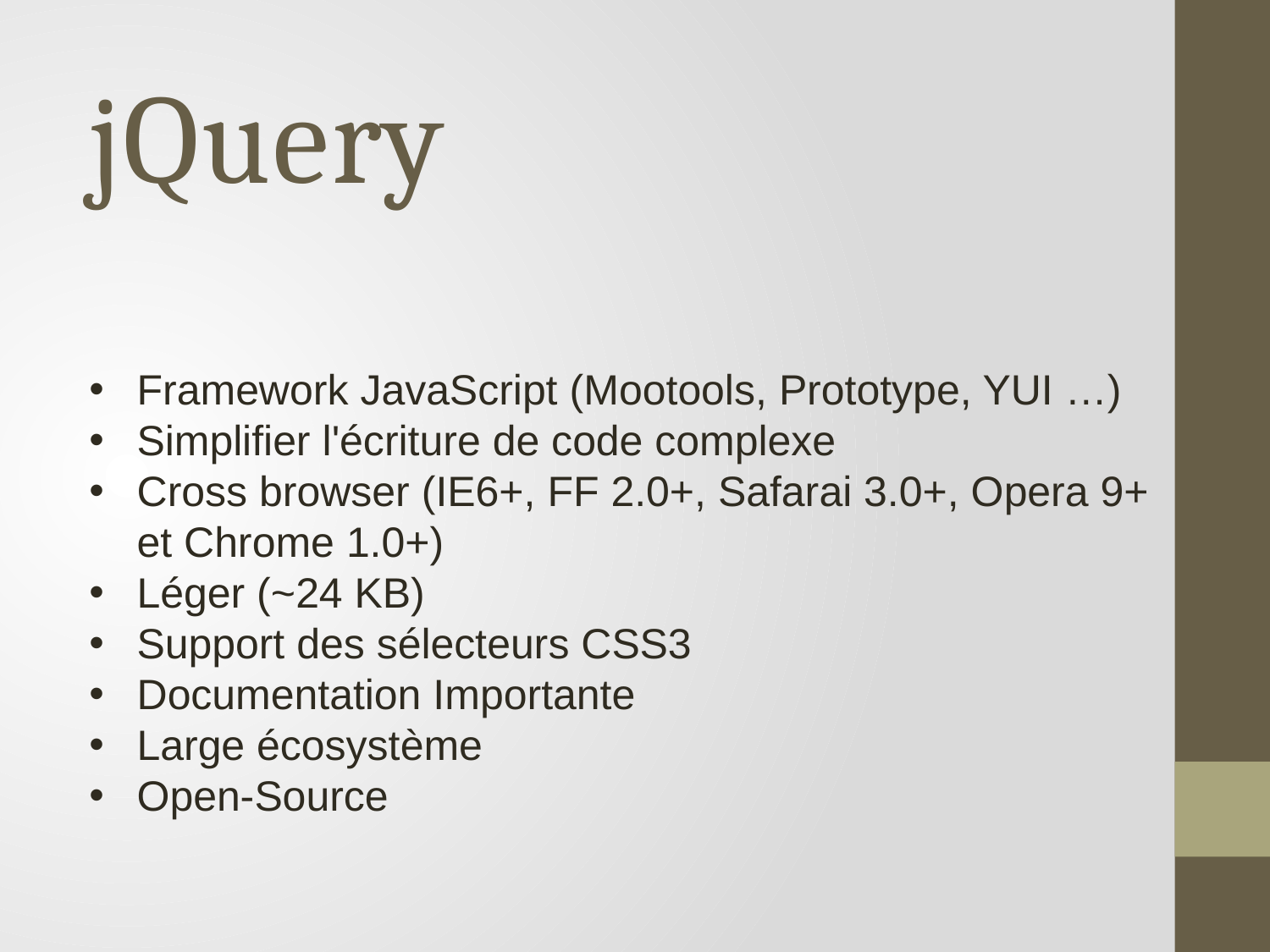

# jQuery

Framework JavaScript (Mootools, Prototype, YUI …)
Simplifier l'écriture de code complexe
Cross browser (IE6+, FF 2.0+, Safarai 3.0+, Opera 9+ et Chrome 1.0+)
Léger (~24 KB)
Support des sélecteurs CSS3
Documentation Importante
Large écosystème
Open-Source